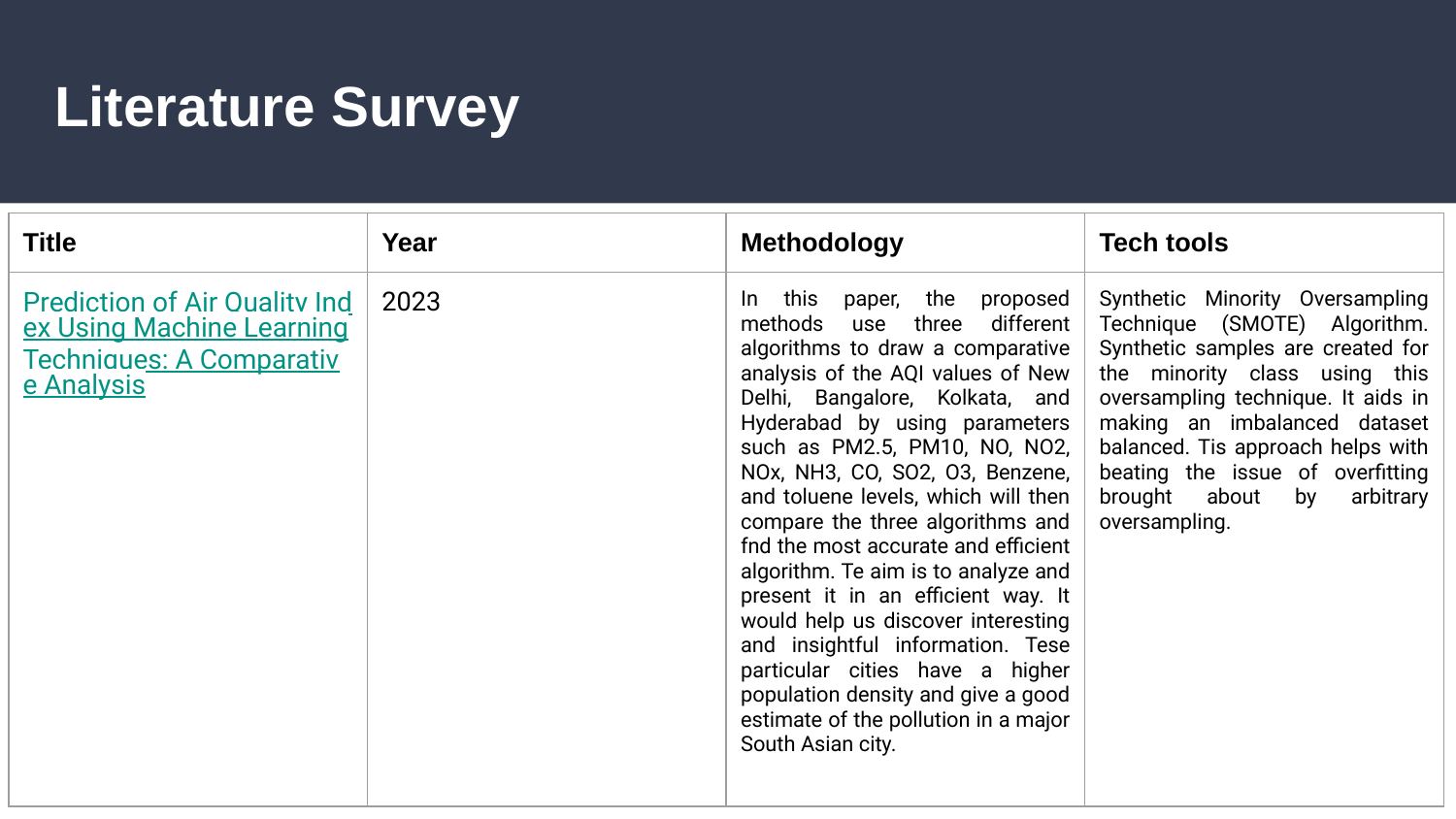

# Literature Survey
| Title | Year | Methodology | Tech tools |
| --- | --- | --- | --- |
| Prediction of Air Quality Index Using Machine Learning Techniques: A Comparative Analysis | 2023 | In this paper, the proposed methods use three different algorithms to draw a comparative analysis of the AQI values of New Delhi, Bangalore, Kolkata, and Hyderabad by using parameters such as PM2.5, PM10, NO, NO2, NOx, NH3, CO, SO2, O3, Benzene, and toluene levels, which will then compare the three algorithms and fnd the most accurate and efficient algorithm. Te aim is to analyze and present it in an efficient way. It would help us discover interesting and insightful information. Tese particular cities have a higher population density and give a good estimate of the pollution in a major South Asian city. | Synthetic Minority Oversampling Technique (SMOTE) Algorithm. Synthetic samples are created for the minority class using this oversampling technique. It aids in making an imbalanced dataset balanced. Tis approach helps with beating the issue of overfitting brought about by arbitrary oversampling. |